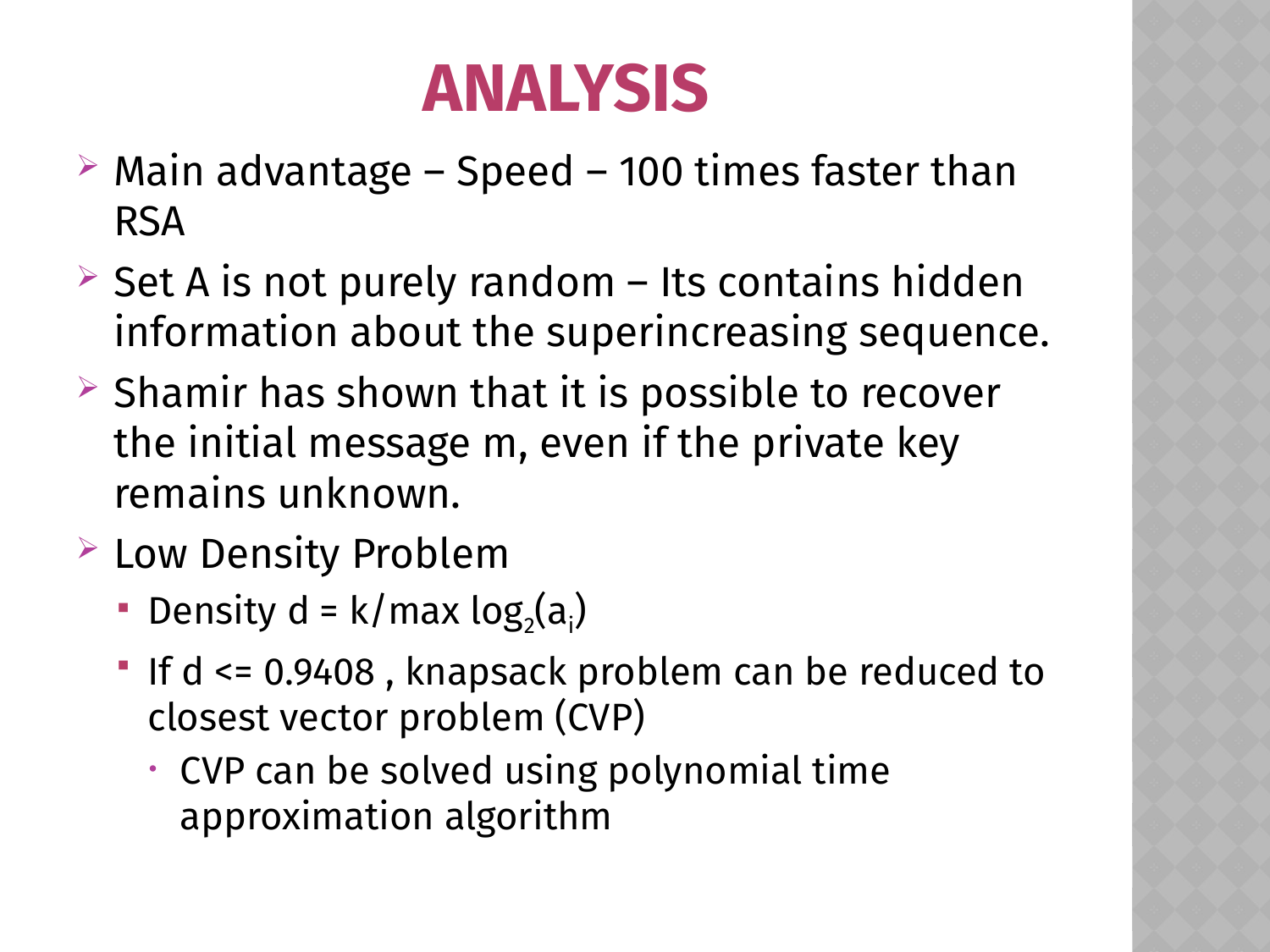

# ANALYSIS
Main advantage – Speed – 100 times faster than RSA
Set A is not purely random – Its contains hidden information about the superincreasing sequence.
Shamir has shown that it is possible to recover the initial message m, even if the private key remains unknown.
Low Density Problem
Density d = k/max log2(ai)
If d <= 0.9408 , knapsack problem can be reduced to closest vector problem (CVP)
CVP can be solved using polynomial time approximation algorithm